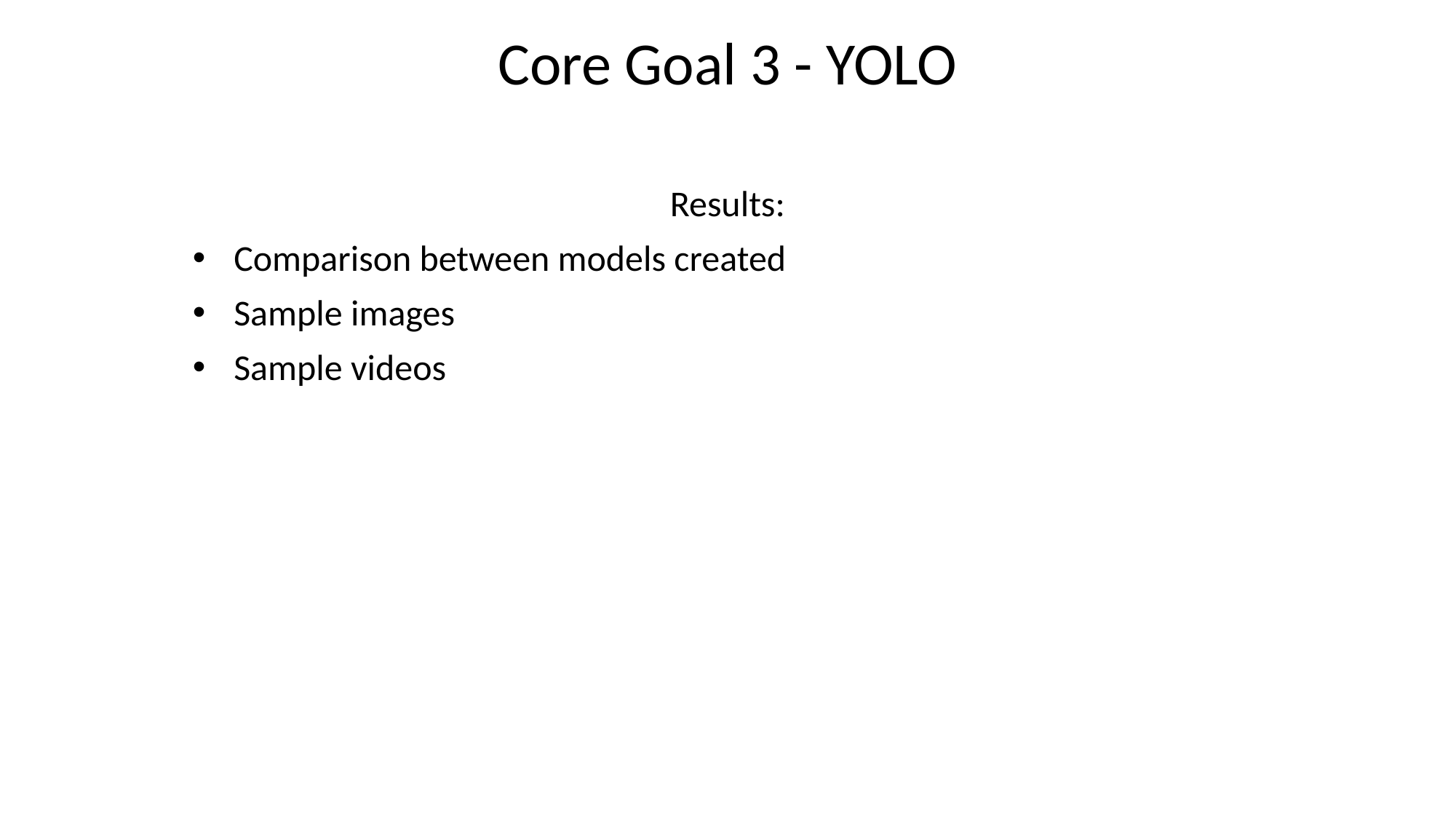

# Core Goal 3 - YOLO
Results:
Comparison between models created
Sample images
Sample videos